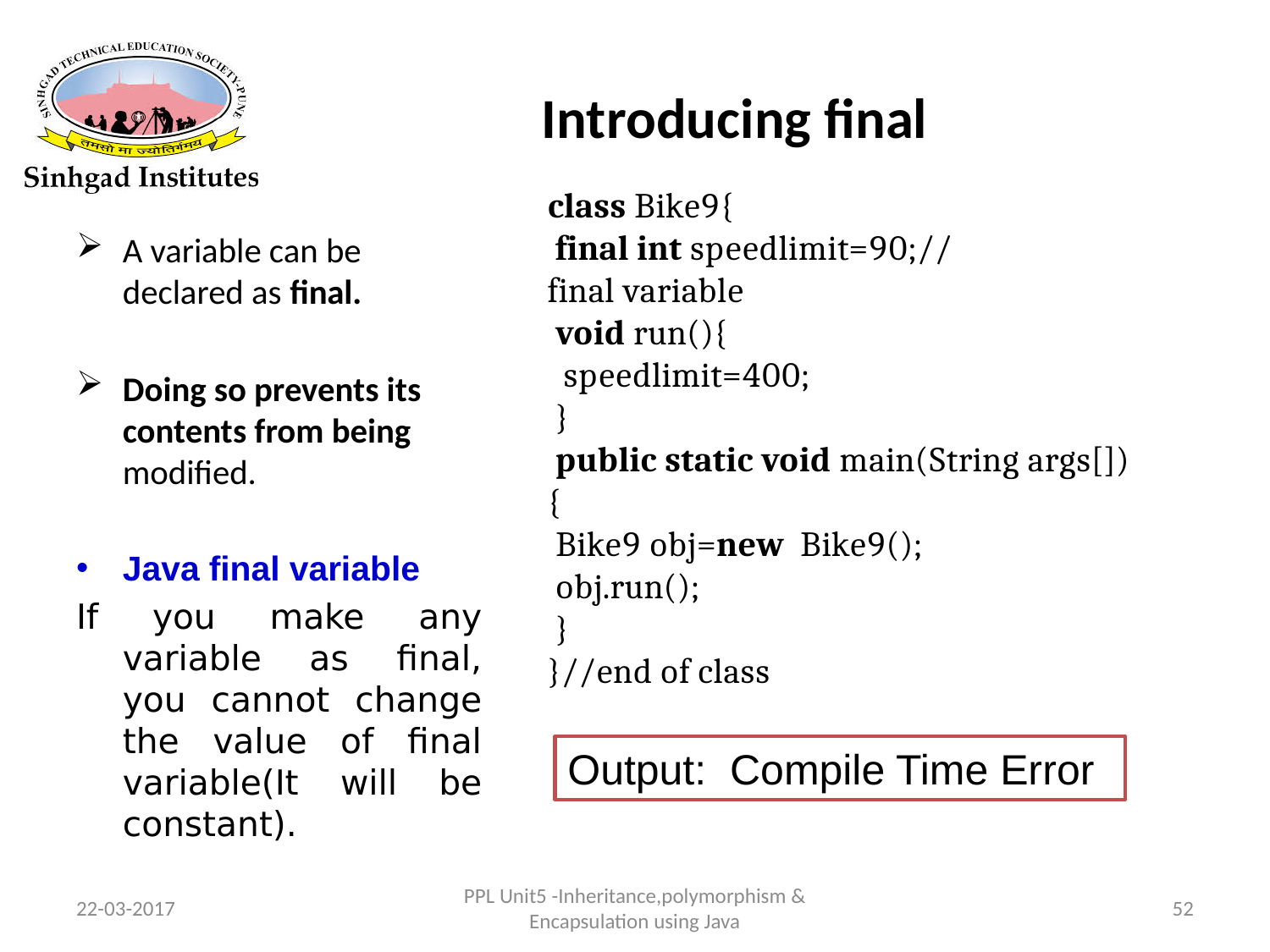

# Introducing final
class Bike9{
 final int speedlimit=90;//final variable
 void run(){
  speedlimit=400;
 }
 public static void main(String args[]){
 Bike9 obj=new  Bike9();
 obj.run();
 }
}//end of class
A variable can be declared as final.

Doing so prevents its contents from being modified.

Java final variable
If you make any variable as final, you cannot change the value of final variable(It will be constant).

Output:  Compile Time Error
22-03-2017
PPL Unit5 -Inheritance,polymorphism & Encapsulation using Java
52